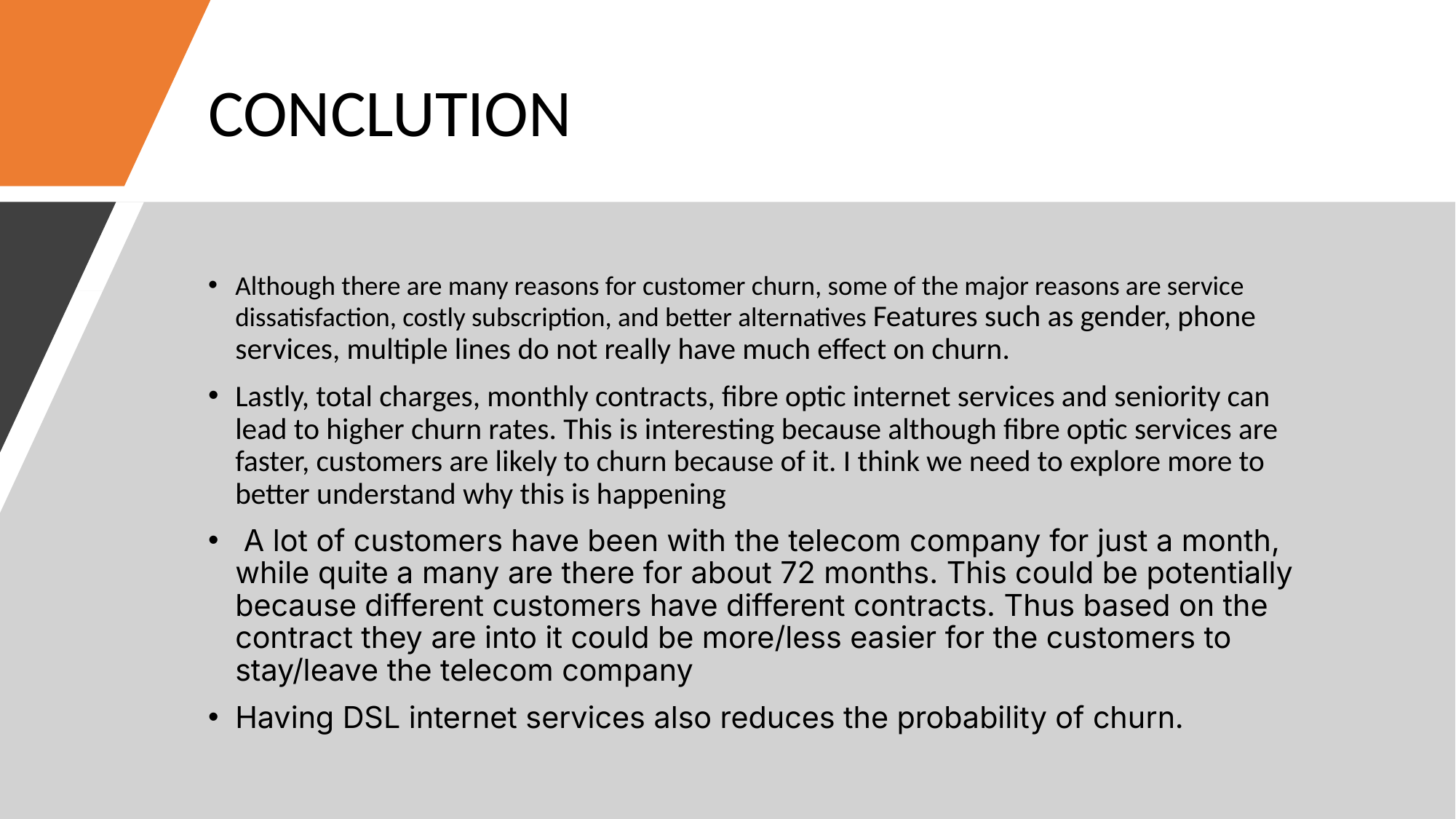

# CONCLUTION

Although there are many reasons for customer churn, some of the major reasons are service dissatisfaction, costly subscription, and better alternatives Features such as gender, phone services, multiple lines do not really have much effect on churn.
Lastly, total charges, monthly contracts, fibre optic internet services and seniority can lead to higher churn rates. This is interesting because although fibre optic services are faster, customers are likely to churn because of it. I think we need to explore more to better understand why this is happening
 A lot of customers have been with the telecom company for just a month, while quite a many are there for about 72 months. This could be potentially because different customers have different contracts. Thus based on the contract they are into it could be more/less easier for the customers to stay/leave the telecom company
Having DSL internet services also reduces the probability of churn.